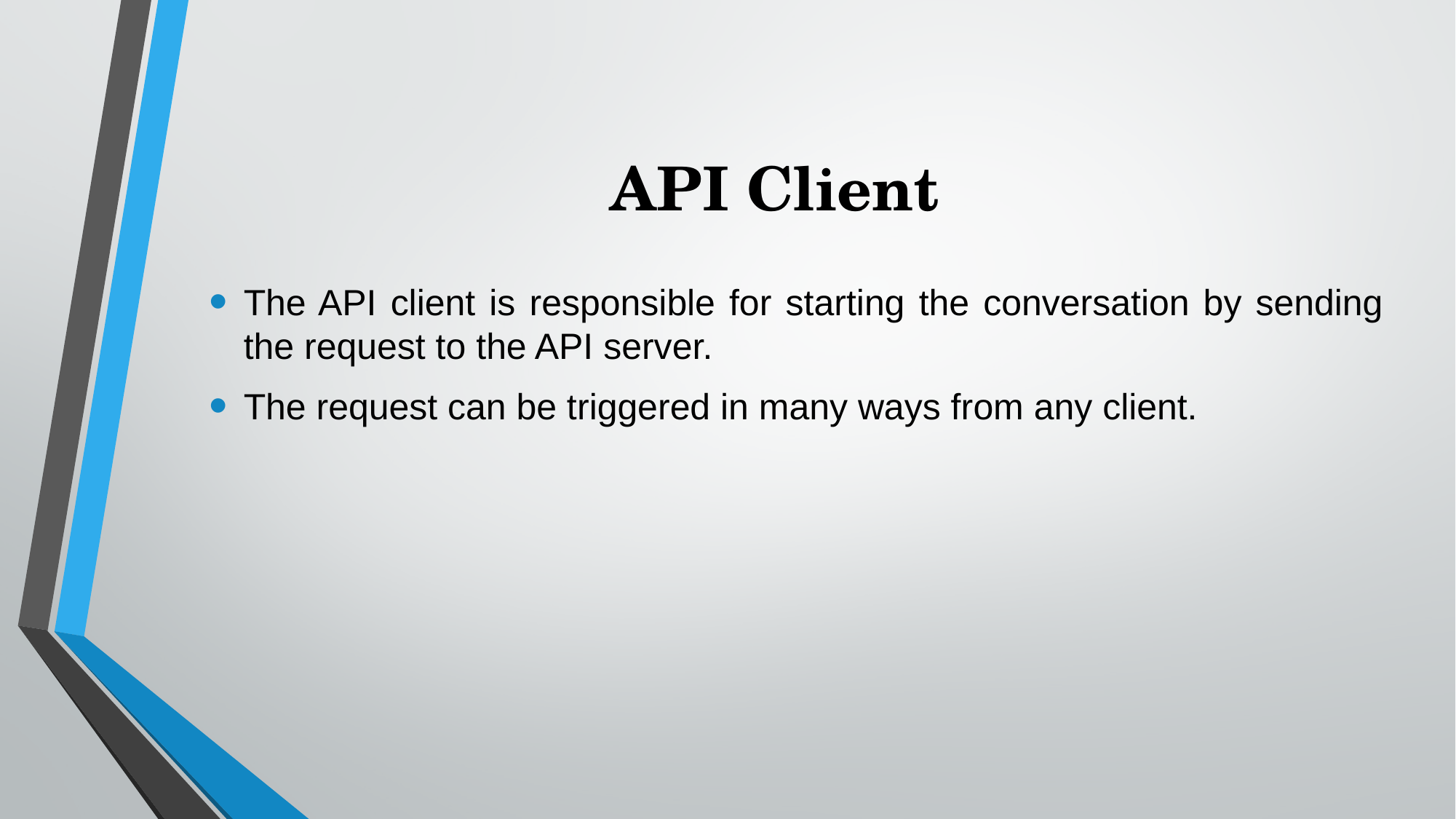

# API Client
The API client is responsible for starting the conversation by sending the request to the API server.
The request can be triggered in many ways from any client.